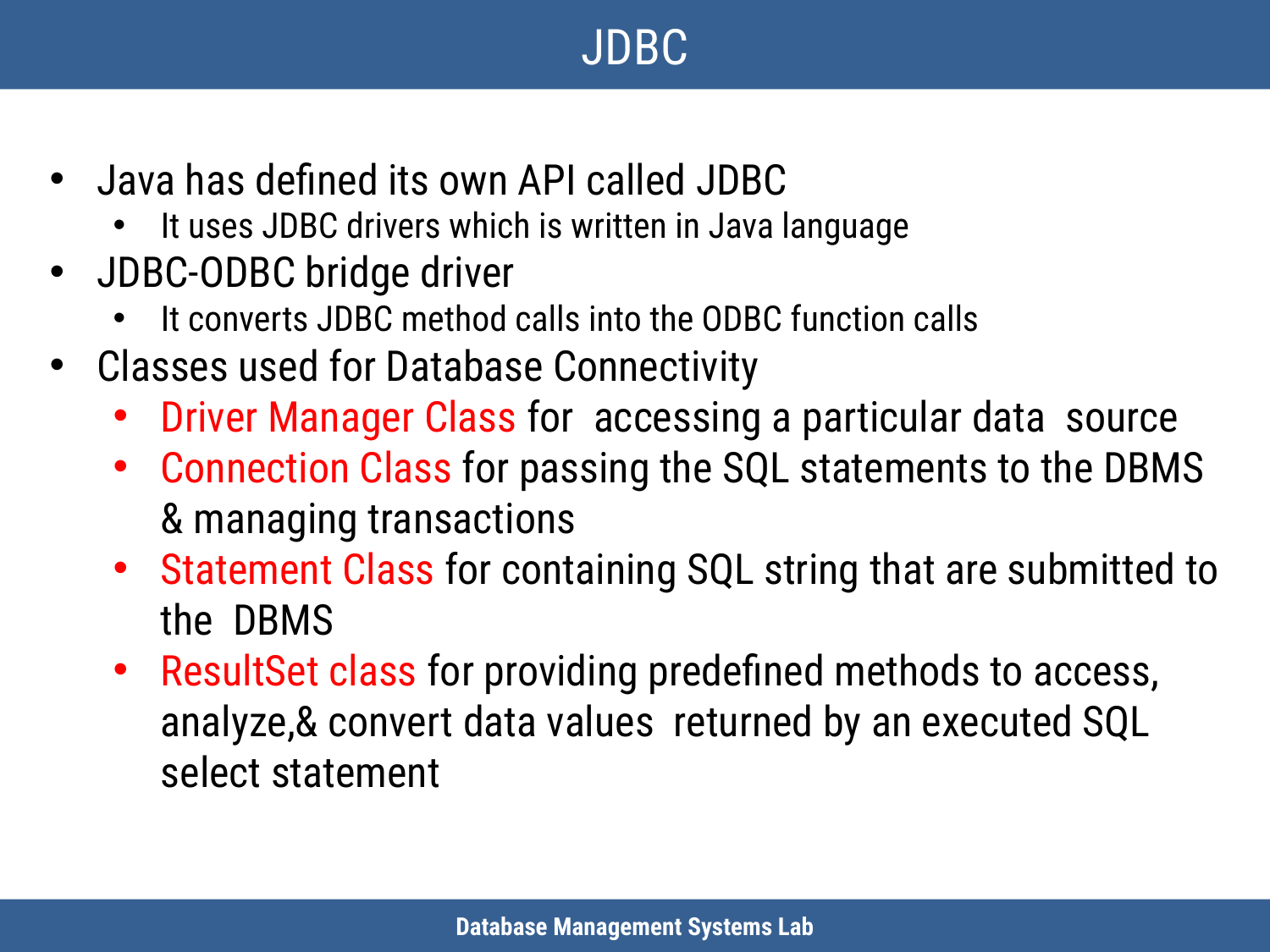

JDBC
Java has defined its own API called JDBC
It uses JDBC drivers which is written in Java language
JDBC-ODBC bridge driver
It converts JDBC method calls into the ODBC function calls
Classes used for Database Connectivity
Driver Manager Class for  accessing a particular data  source
Connection Class for passing the SQL statements to the DBMS & managing transactions
Statement Class for containing SQL string that are submitted to the  DBMS
ResultSet class for providing predefined methods to access, analyze,& convert data values  returned by an executed SQL select statement

# Database Management Systems Lab